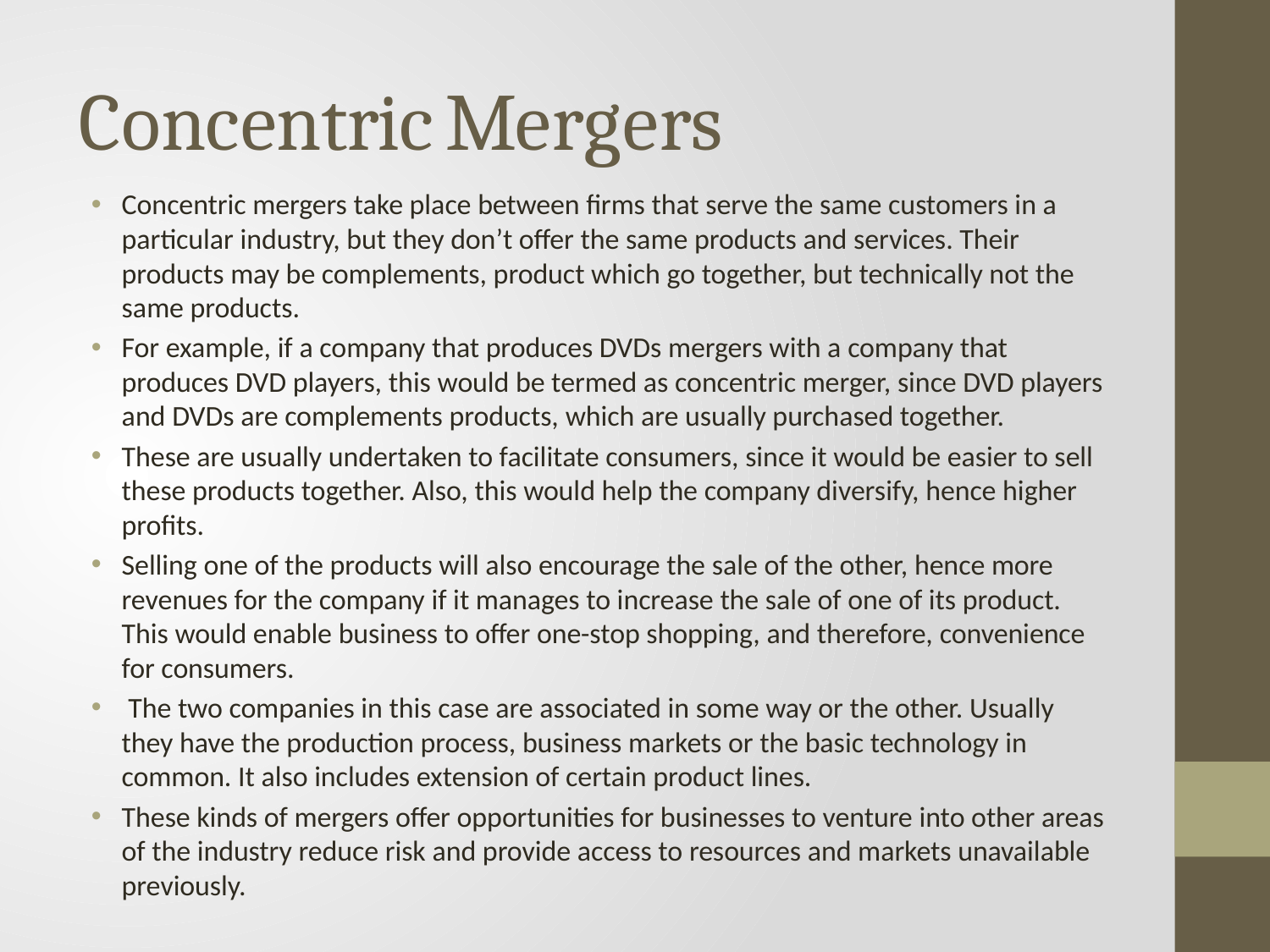

# Concentric Mergers
Concentric mergers take place between firms that serve the same customers in a particular industry, but they don’t offer the same products and services. Their products may be complements, product which go together, but technically not the same products.
For example, if a company that produces DVDs mergers with a company that produces DVD players, this would be termed as concentric merger, since DVD players and DVDs are complements products, which are usually purchased together.
These are usually undertaken to facilitate consumers, since it would be easier to sell these products together. Also, this would help the company diversify, hence higher profits.
Selling one of the products will also encourage the sale of the other, hence more revenues for the company if it manages to increase the sale of one of its product. This would enable business to offer one-stop shopping, and therefore, convenience for consumers.
 The two companies in this case are associated in some way or the other. Usually they have the production process, business markets or the basic technology in common. It also includes extension of certain product lines.
These kinds of mergers offer opportunities for businesses to venture into other areas of the industry reduce risk and provide access to resources and markets unavailable previously.